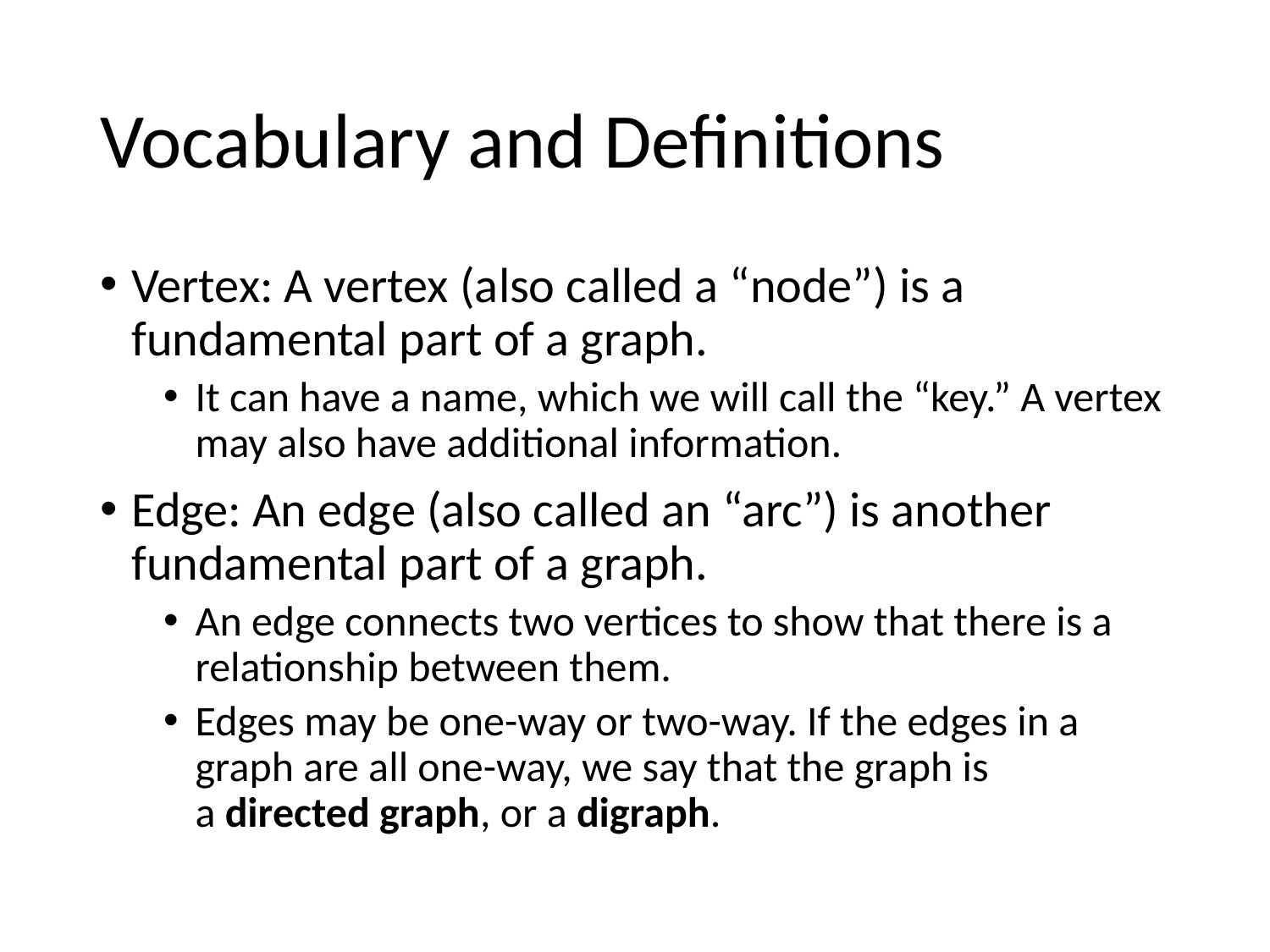

# Vocabulary and Definitions
Vertex: A vertex (also called a “node”) is a fundamental part of a graph.
It can have a name, which we will call the “key.” A vertex may also have additional information.
Edge: An edge (also called an “arc”) is another fundamental part of a graph.
An edge connects two vertices to show that there is a relationship between them.
Edges may be one-way or two-way. If the edges in a graph are all one-way, we say that the graph is a directed graph, or a digraph.